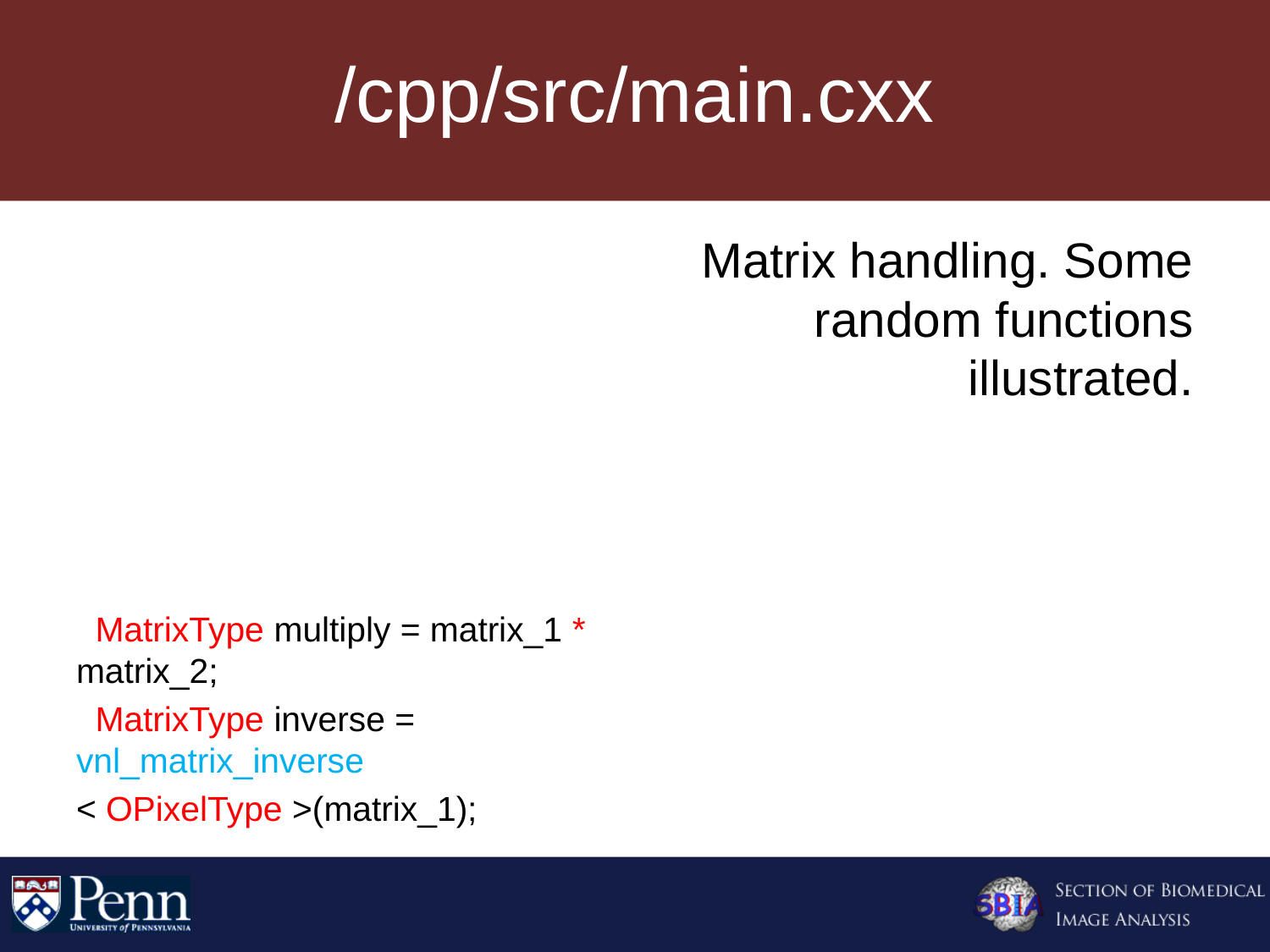

# /cpp/src/main.cxx
typedef vnl_matrix< OPixelType > MatrixType;

  MatrixType matrix_1( image_2
  ->GetBufferPointer(), rows, cols );
  MatrixType matrix_2( mask_2
  ->GetBufferPointer(), rows, cols );

  MatrixType multiply = matrix_1 * matrix_2;
  MatrixType inverse = vnl_matrix_inverse
< OPixelType >(matrix_1);

Matrix handling. Some random functions illustrated.